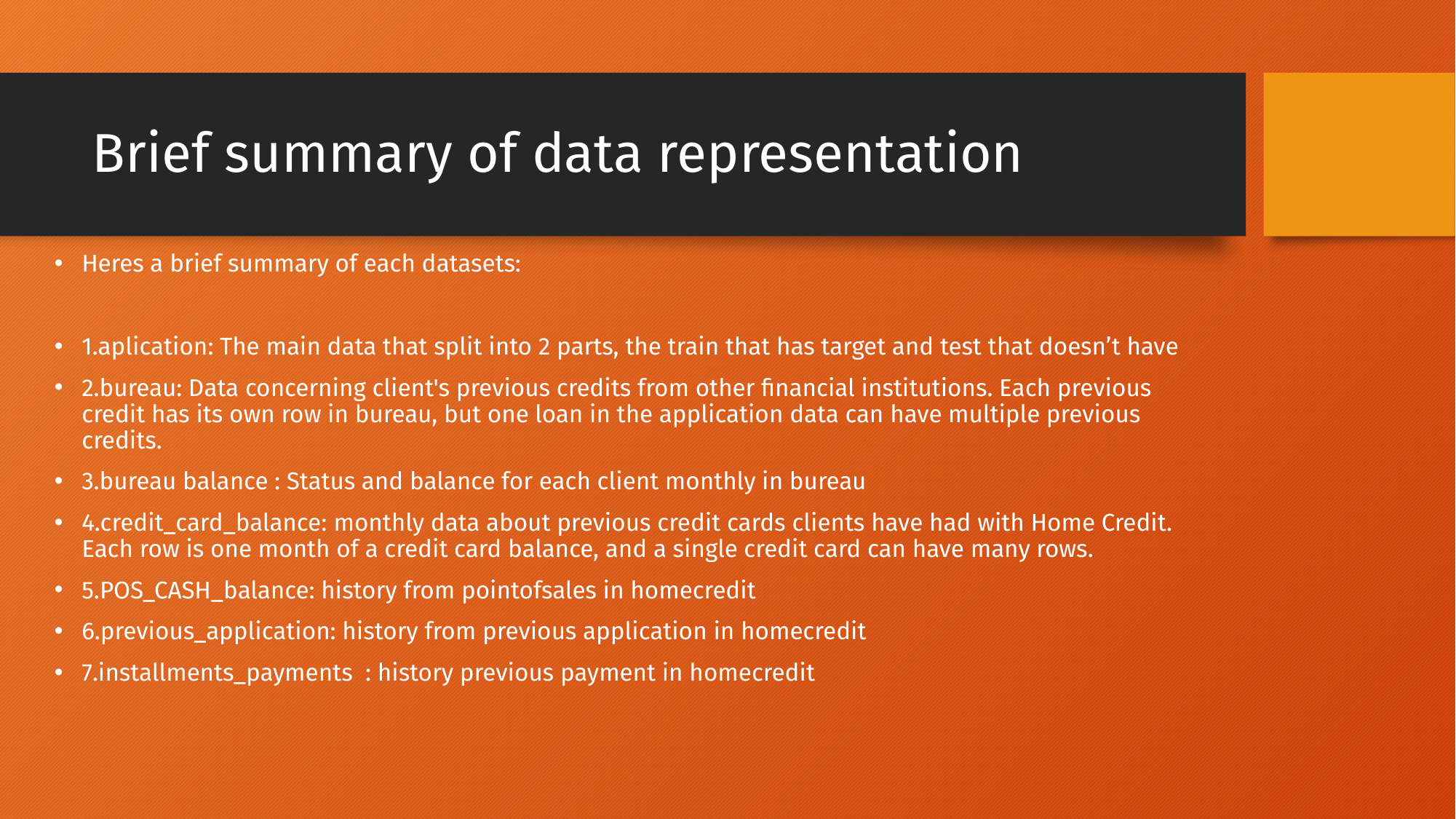

# Brief summary of data representation
Heres a brief summary of each datasets:

1.aplication: The main data that split into 2 parts, the train that has target and test that doesn’t have
2.bureau: Data concerning client's previous credits from other financial institutions. Each previous credit has its own row in bureau, but one loan in the application data can have multiple previous credits.
3.bureau balance : Status and balance for each client monthly in bureau
4.credit_card_balance: monthly data about previous credit cards clients have had with Home Credit. Each row is one month of a credit card balance, and a single credit card can have many rows.
5.POS_CASH_balance: history from pointofsales in homecredit
6.previous_application: history from previous application in homecredit
7.installments_payments  : history previous payment in homecredit